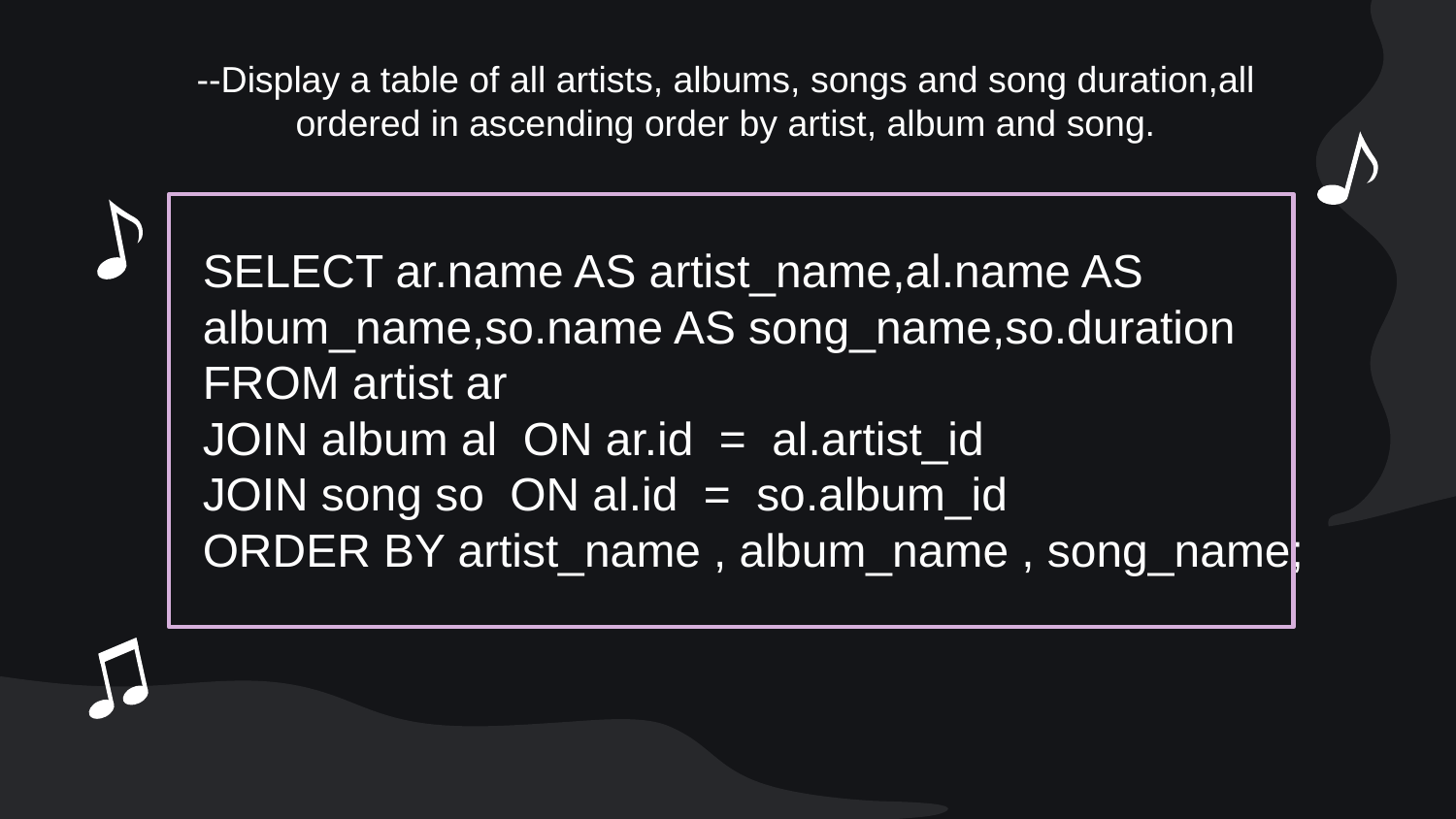

# --Display a table of all artists, albums, songs and song duration,all ordered in ascending order by artist, album and song.

SELECT ar.name AS artist_name,al.name AS
album_name,so.name AS song_name,so.duration
FROM artist ar
JOIN album al  ON ar.id  =  al.artist_id
JOIN song so  ON al.id  =  so.album_id
ORDER BY artist_name , album_name , song_name;